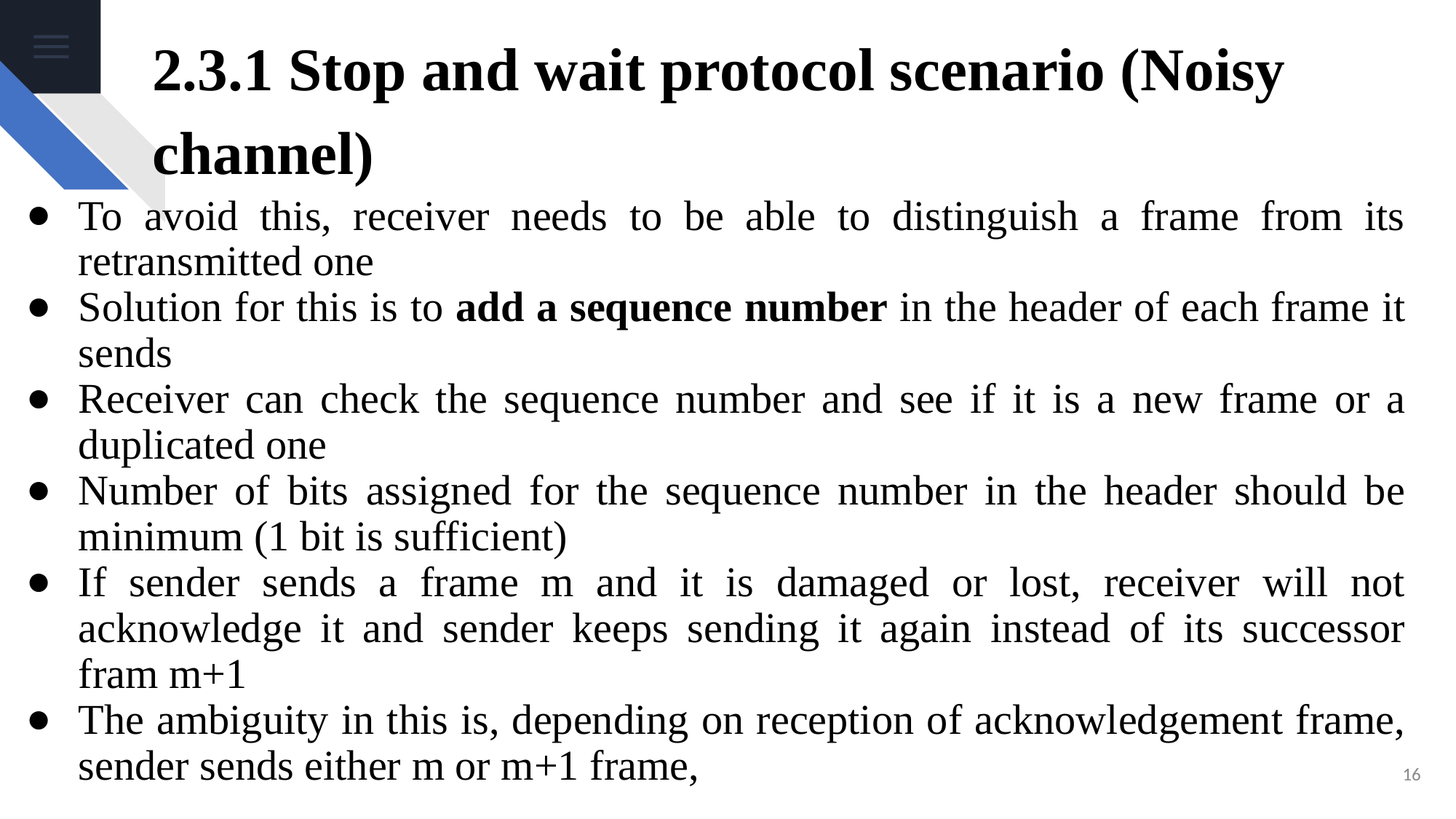

# 2.3.1 Stop and wait protocol scenario (Noisy channel)
To avoid this, receiver needs to be able to distinguish a frame from its retransmitted one
Solution for this is to add a sequence number in the header of each frame it sends
Receiver can check the sequence number and see if it is a new frame or a duplicated one
Number of bits assigned for the sequence number in the header should be minimum (1 bit is sufficient)
If sender sends a frame m and it is damaged or lost, receiver will not acknowledge it and sender keeps sending it again instead of its successor fram m+1
The ambiguity in this is, depending on reception of acknowledgement frame, sender sends either m or m+1 frame,
16